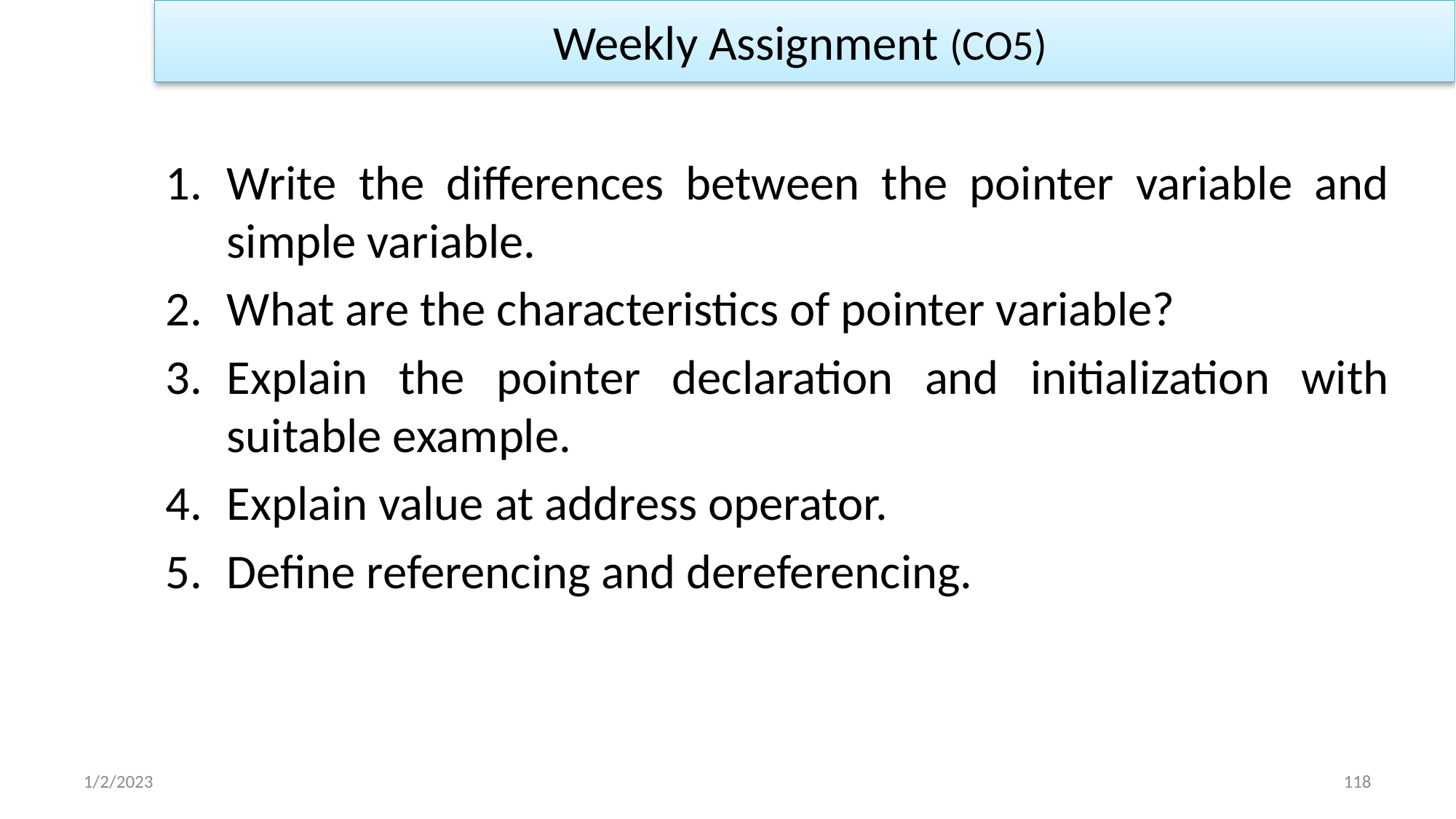

Weekly Assignment (CO5)
Write the differences between the pointer variable and simple variable.
What are the characteristics of pointer variable?
Explain the pointer declaration and initialization with suitable example.
Explain value at address operator.
Define referencing and dereferencing.

1/2/2023
118